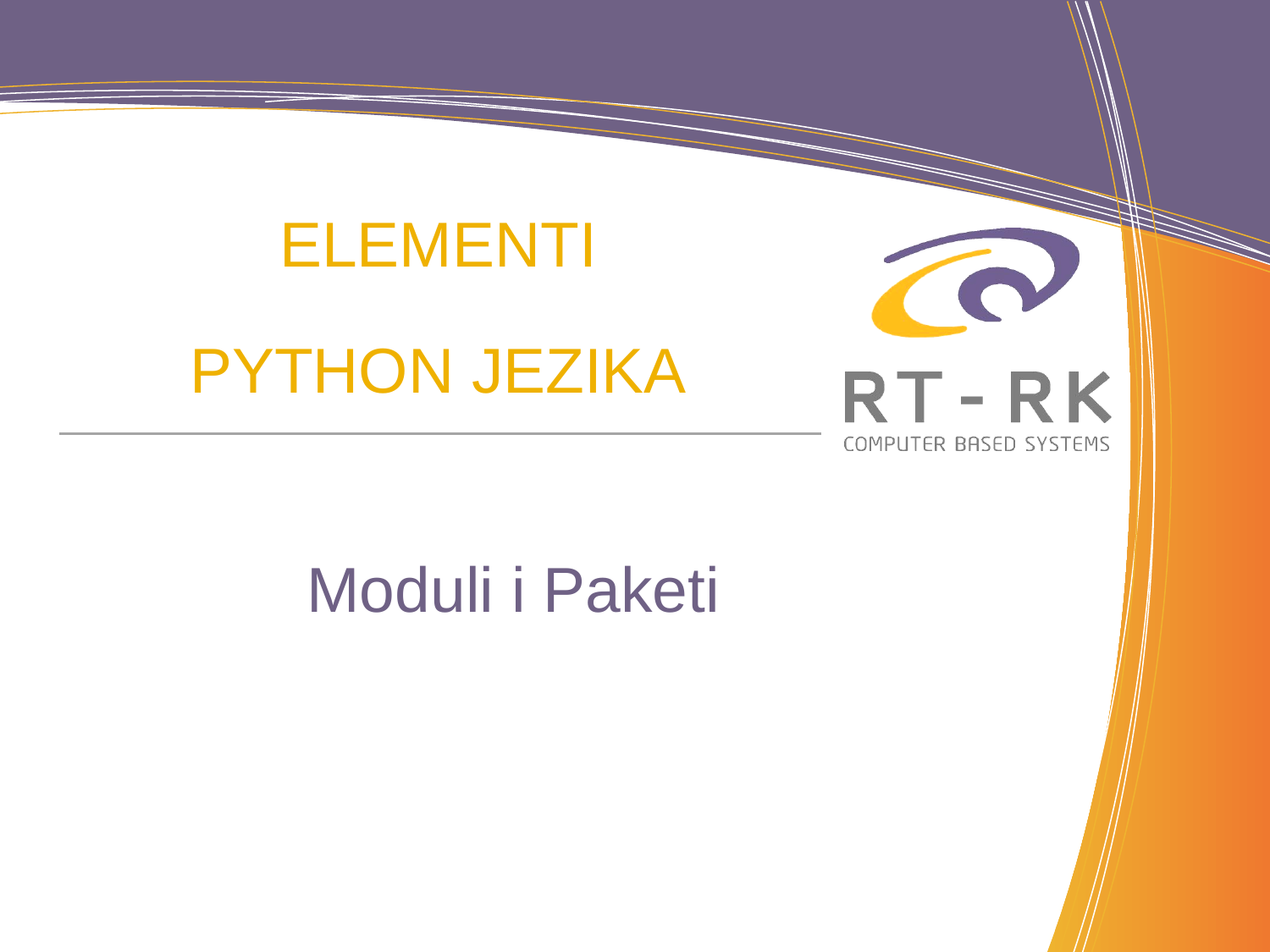

# ELEMENTI PYTHON JEZIKA
Moduli i Paketi